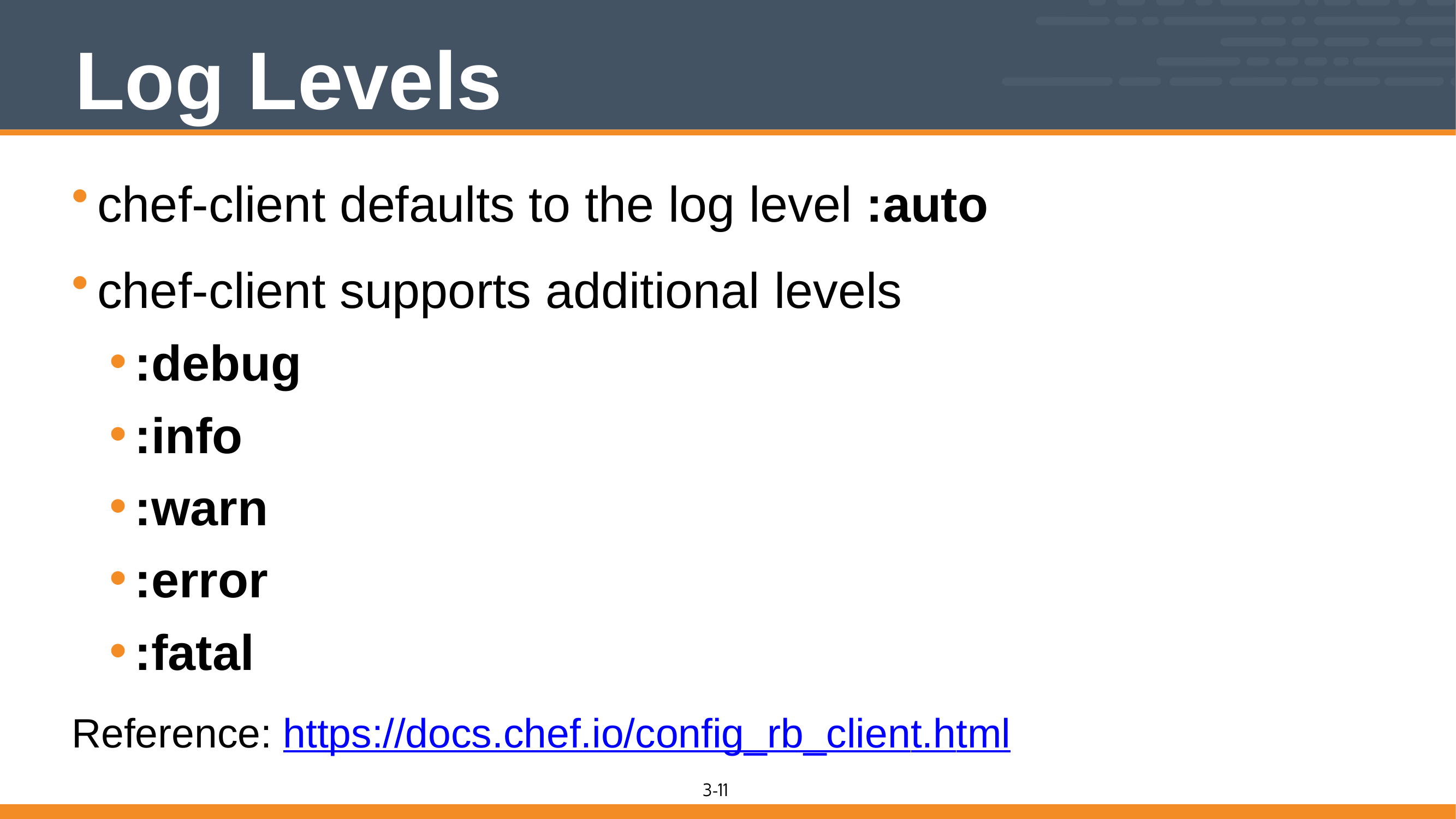

# Log Levels

chef-client defaults to the log level :auto
chef-client supports additional levels
:debug
:info
:warn
:error
:fatal
Reference: https://docs.chef.io/config_rb_client.html

11